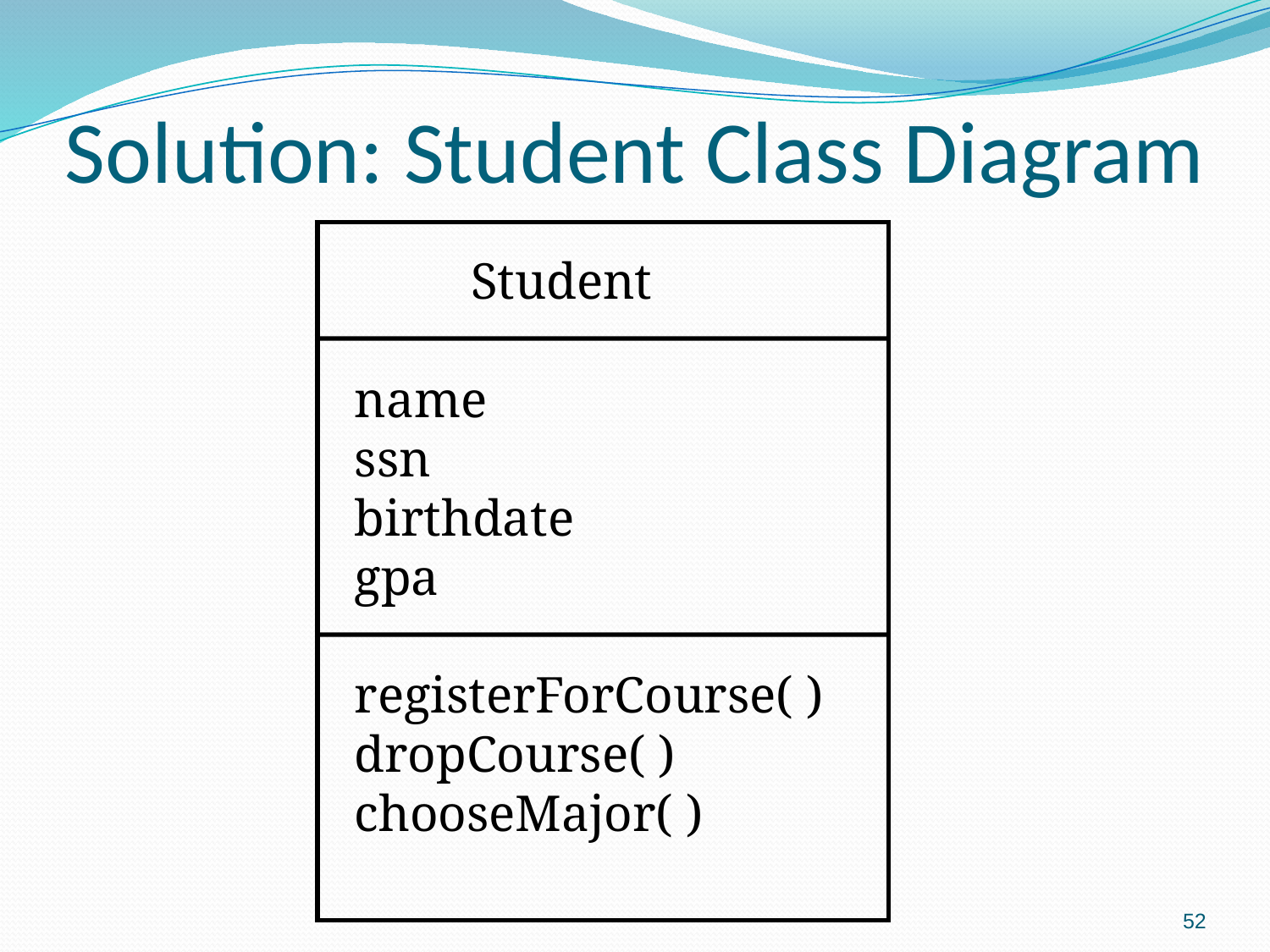

# Solution: Student Class Diagram

         Student

name
ssn
birthdate
gpa

registerForCourse( )
dropCourse( )
chooseMajor( )

52